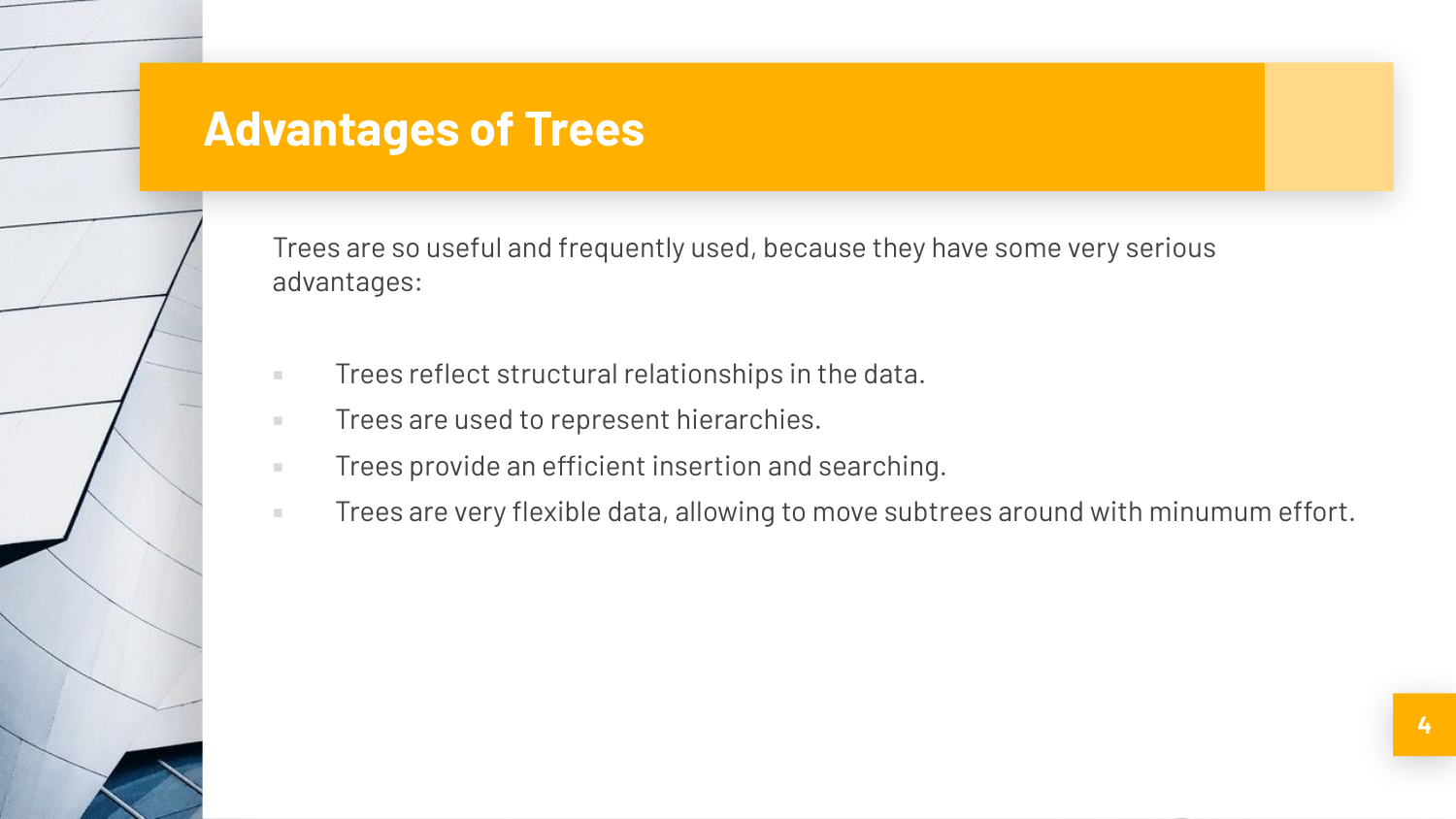

# Advantages of Trees
Trees are so useful and frequently used, because they have some very serious advantages:

Trees reflect structural relationships in the data.
Trees are used to represent hierarchies.
Trees provide an efficient insertion and searching.
Trees are very flexible data, allowing to move subtrees around with minumum effort.
4